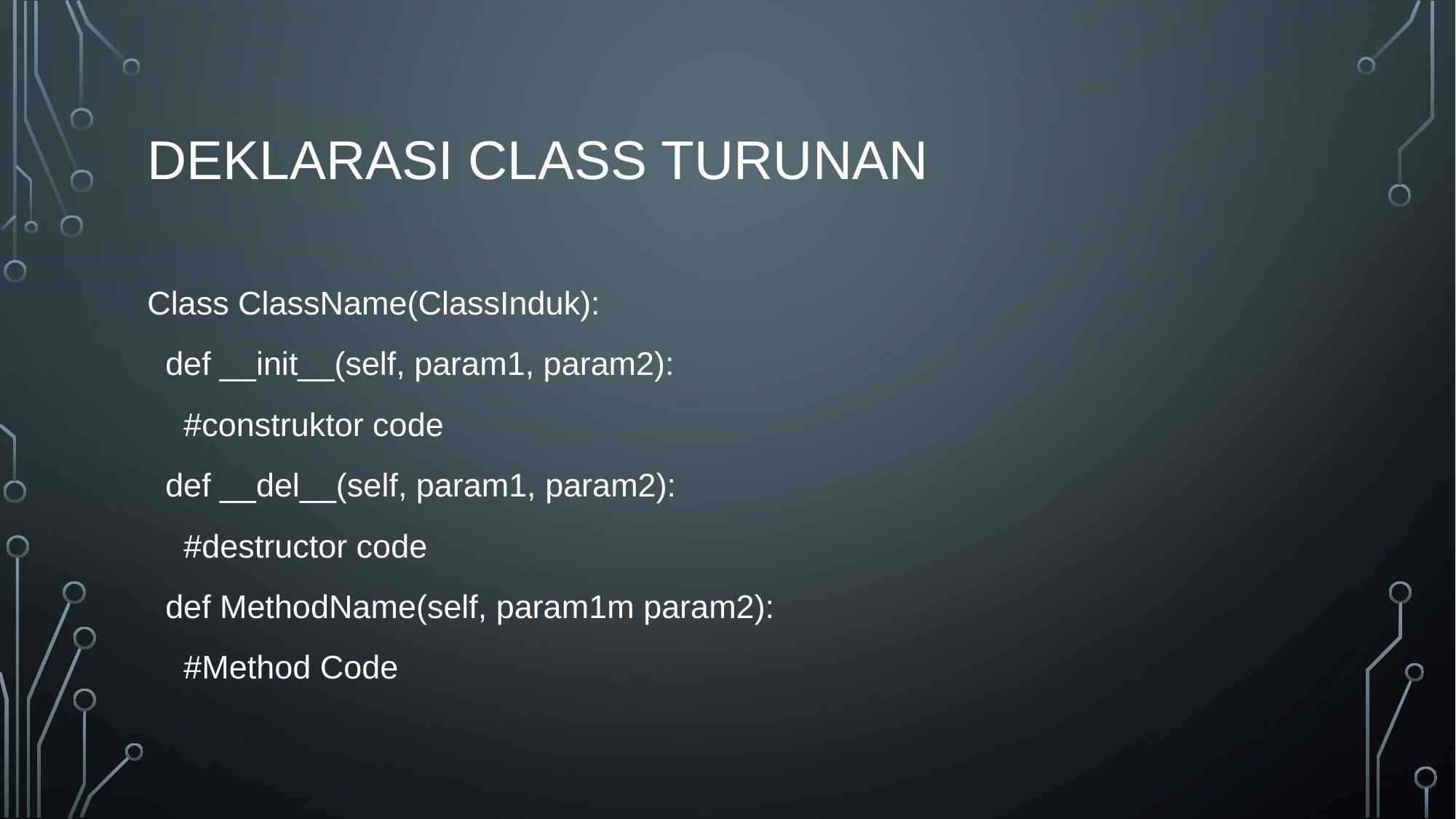

# Deklarasi Class Turunan
Class ClassName(ClassInduk):
  def __init__(self, param1, param2):
    #construktor code
  def __del__(self, param1, param2):
    #destructor code
  def MethodName(self, param1m param2):
    #Method Code